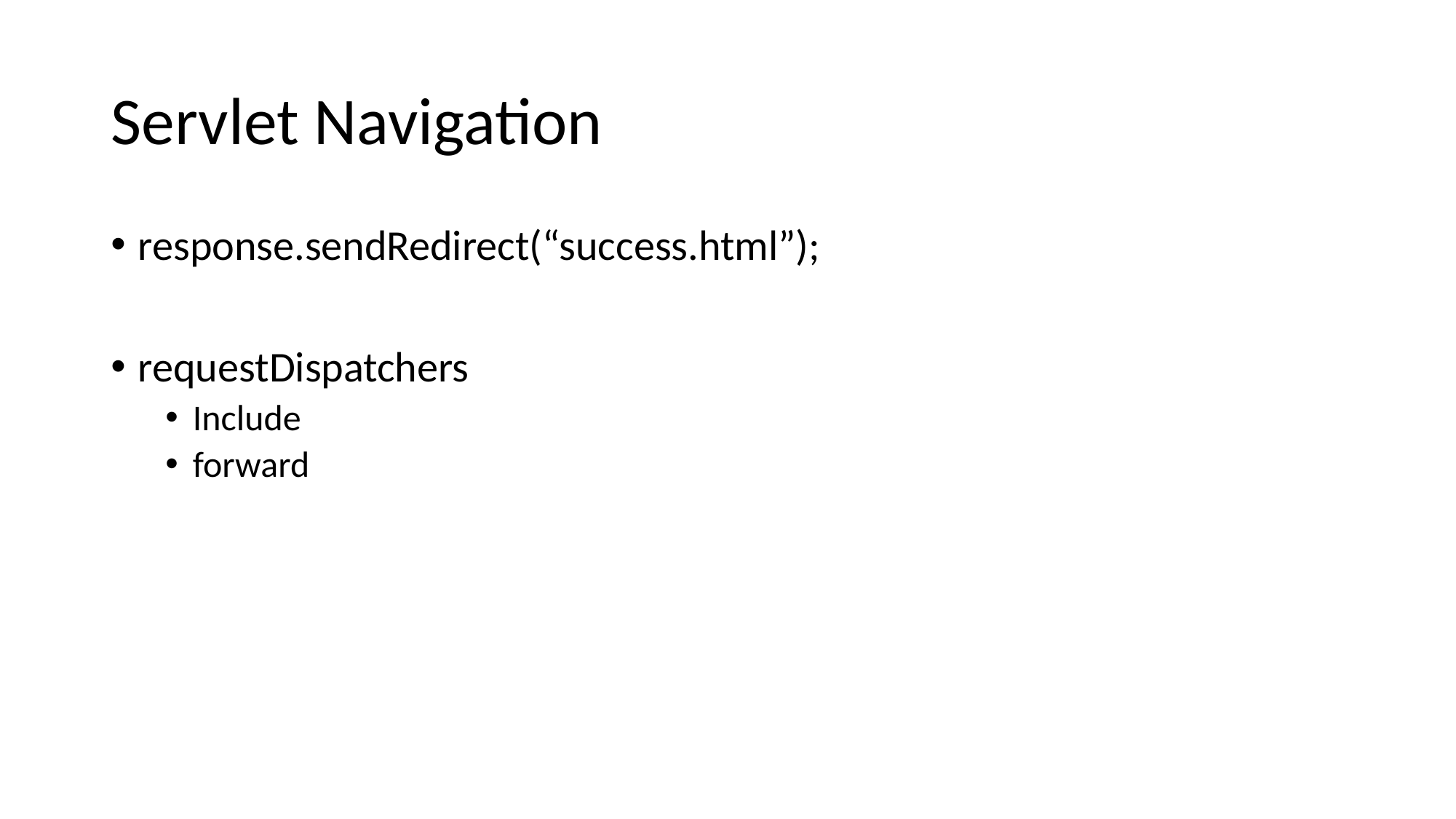

# Servlet Navigation
response.sendRedirect(“success.html”);

requestDispatchers
Include
forward